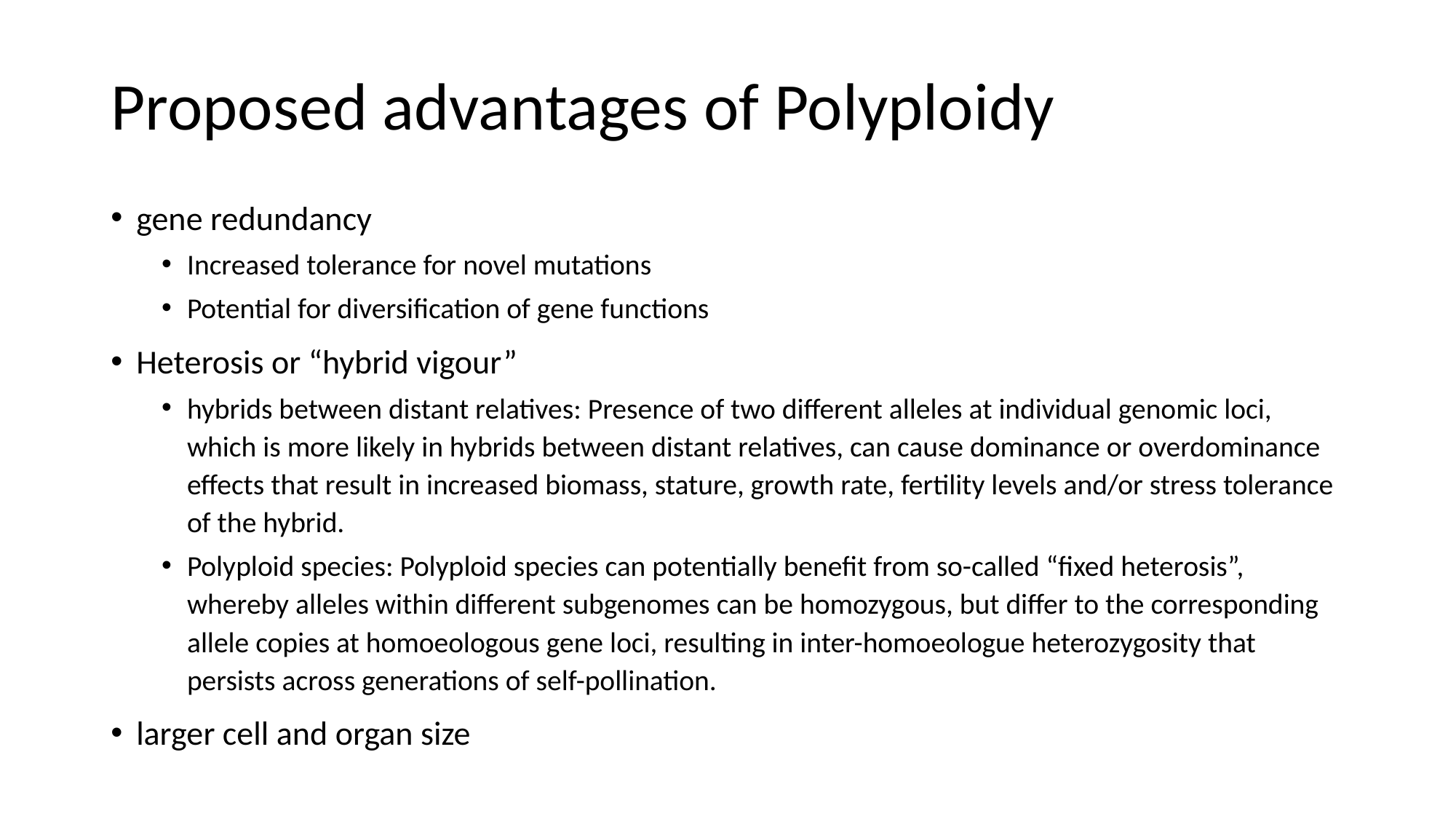

# Proposed advantages of Polyploidy
gene redundancy
Increased tolerance for novel mutations
Potential for diversification of gene functions
Heterosis or “hybrid vigour”
hybrids between distant relatives: Presence of two different alleles at individual genomic loci, which is more likely in hybrids between distant relatives, can cause dominance or overdominance effects that result in increased biomass, stature, growth rate, fertility levels and/or stress tolerance of the hybrid.
Polyploid species: Polyploid species can potentially benefit from so-called “fixed heterosis”, whereby alleles within different subgenomes can be homozygous, but differ to the corresponding allele copies at homoeologous gene loci, resulting in inter-homoeologue heterozygosity that persists across generations of self-pollination.
larger cell and organ size